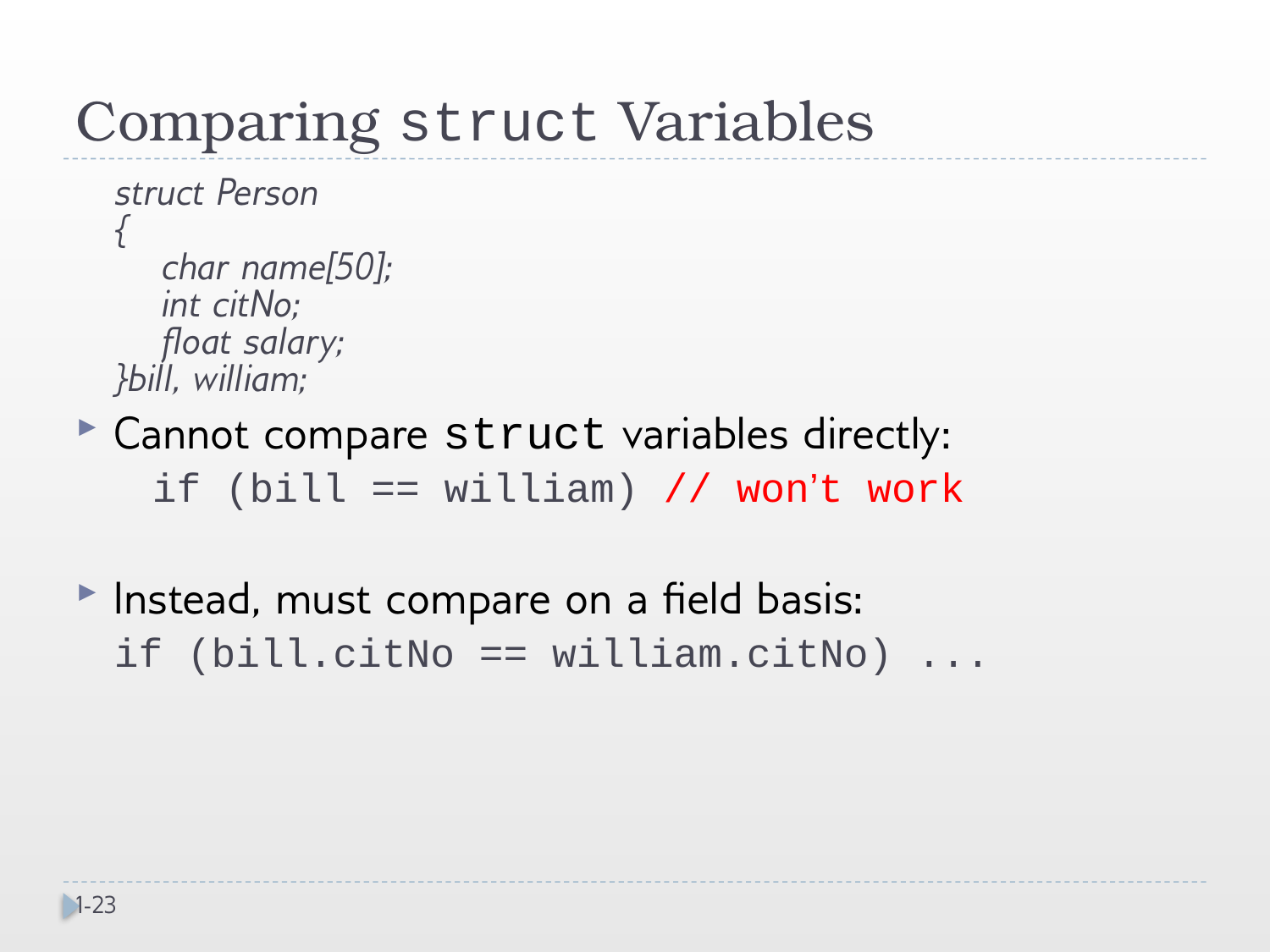

# Comparing struct Variables
struct Person
{
    char name[50];
    int citNo;
    float salary;
}bill, william;
Cannot compare struct variables directly:
	if (bill == william) // won’t work

Instead, must compare on a field basis:
if (bill.citNo == william.citNo) ...
1-23